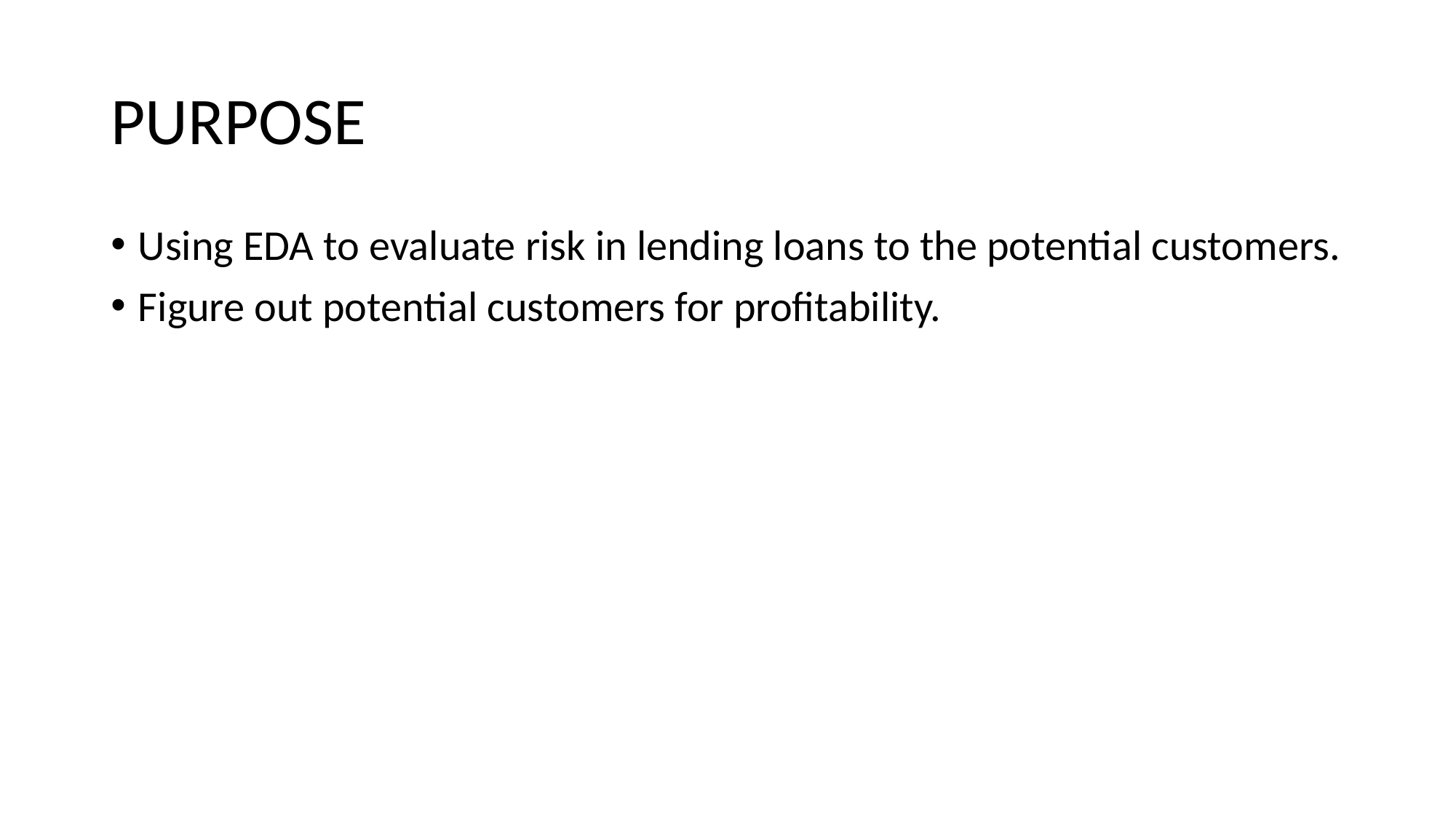

# PURPOSE
Using EDA to evaluate risk in lending loans to the potential customers.
Figure out potential customers for profitability.